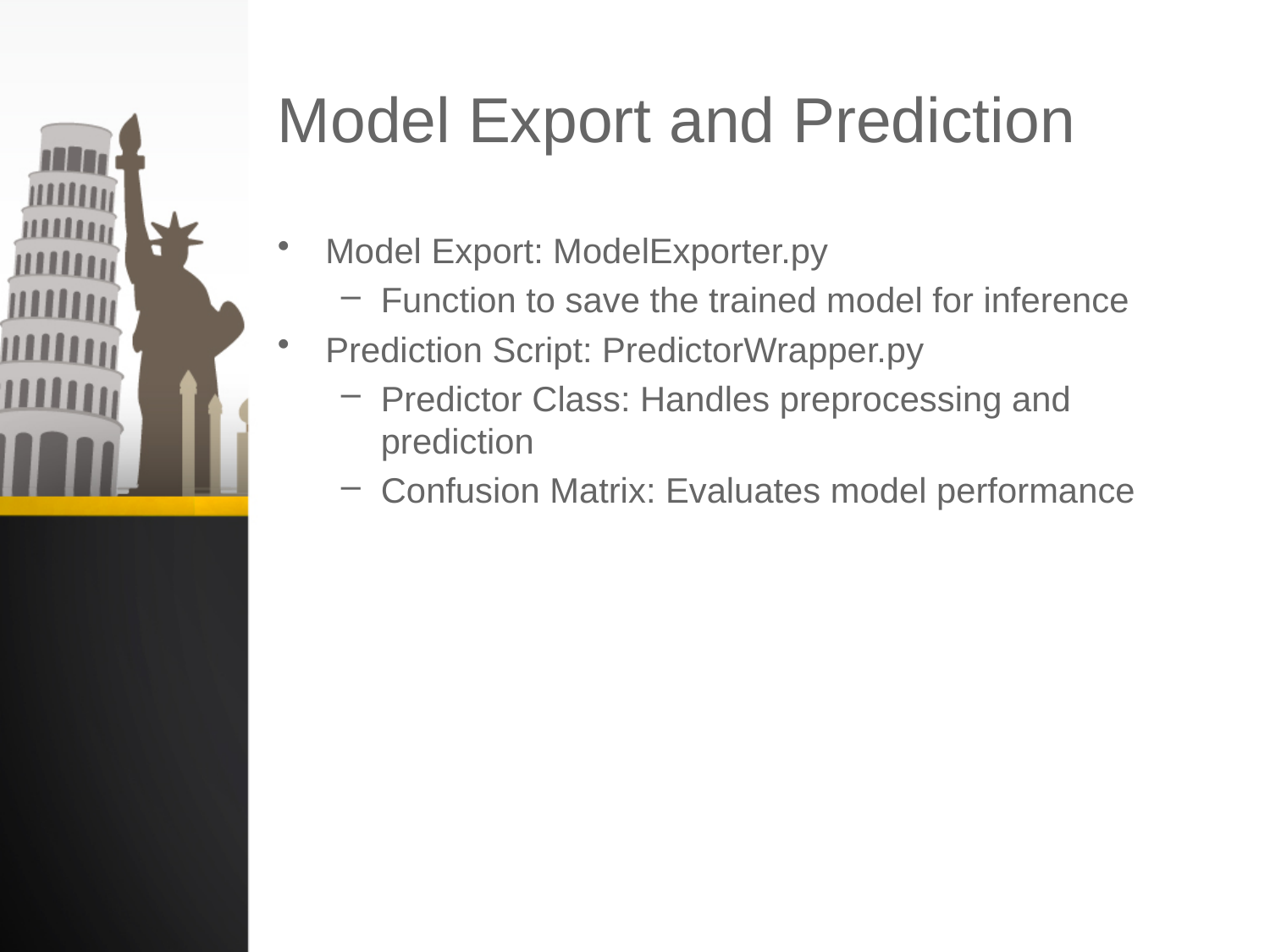

# Model Export and Prediction
Model Export: ModelExporter.py
Function to save the trained model for inference
Prediction Script: PredictorWrapper.py
Predictor Class: Handles preprocessing and prediction
Confusion Matrix: Evaluates model performance